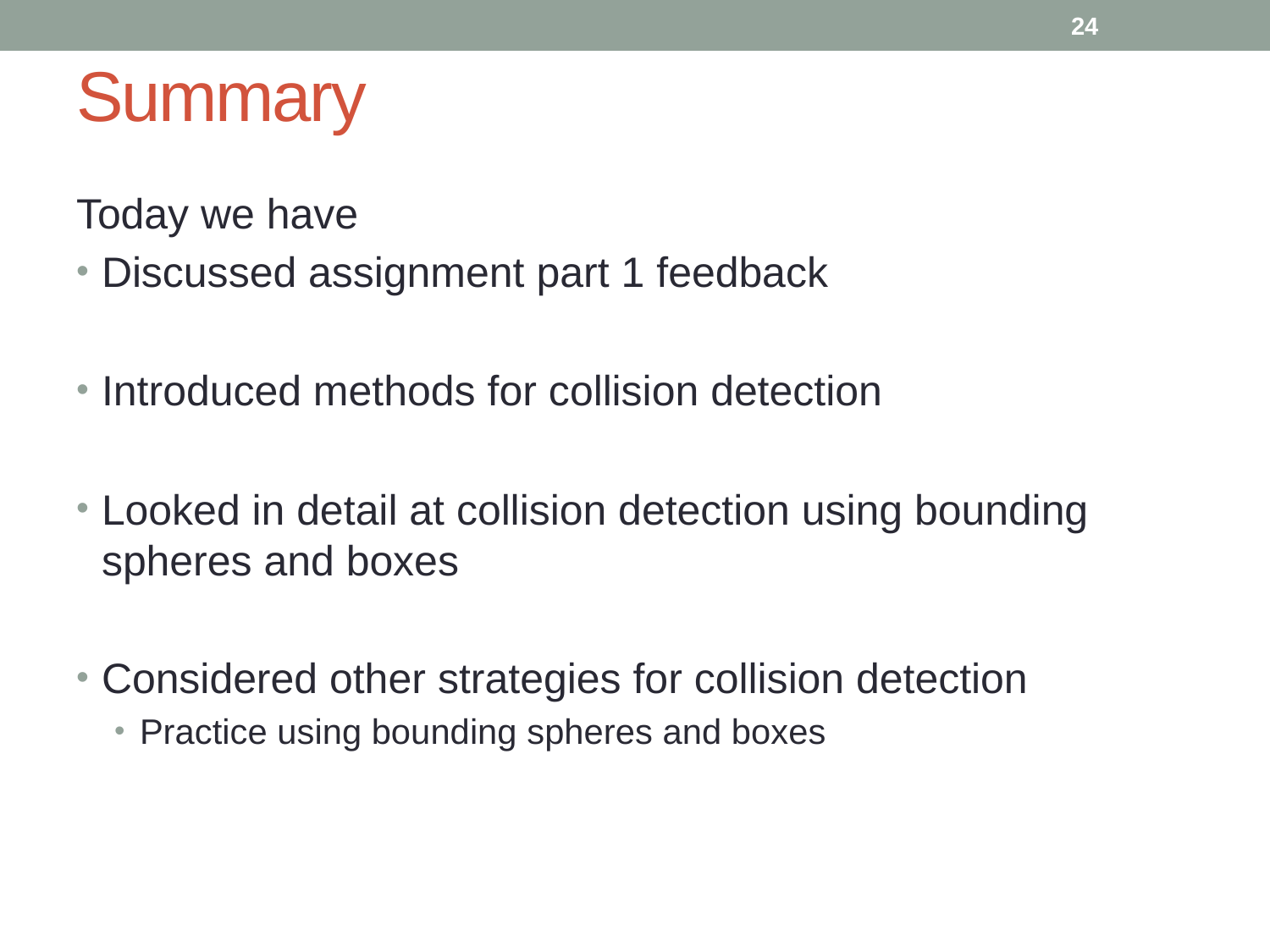

24
# Summary
Today we have
Discussed assignment part 1 feedback

Introduced methods for collision detection

Looked in detail at collision detection using bounding spheres and boxes

Considered other strategies for collision detection
Practice using bounding spheres and boxes